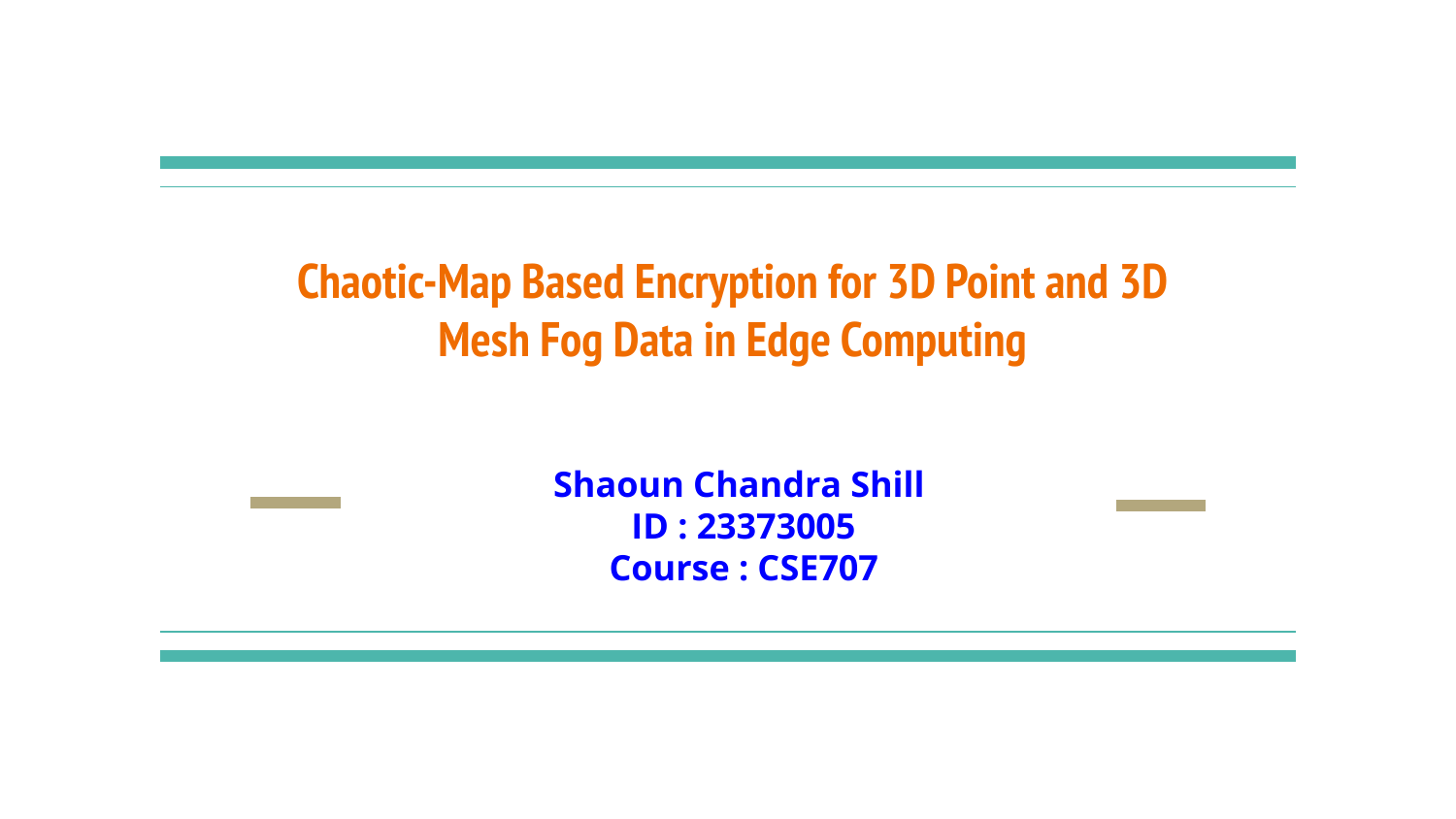

# Chaotic-Map Based Encryption for 3D Point and 3D Mesh Fog Data in Edge Computing
Shaoun Chandra Shill
ID : 23373005
Course : CSE707